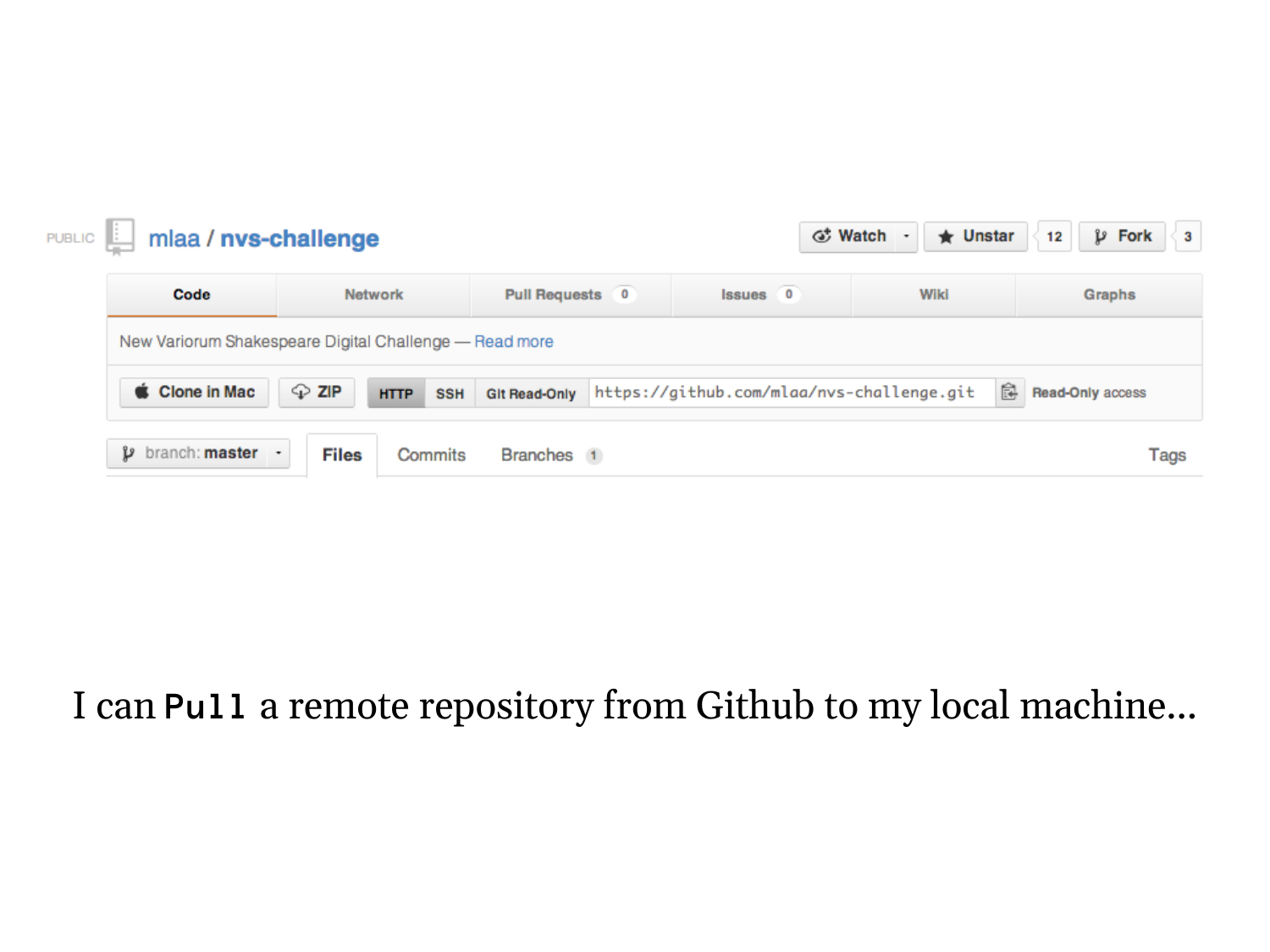

I can Pull a remote repository from Github to my local machine...